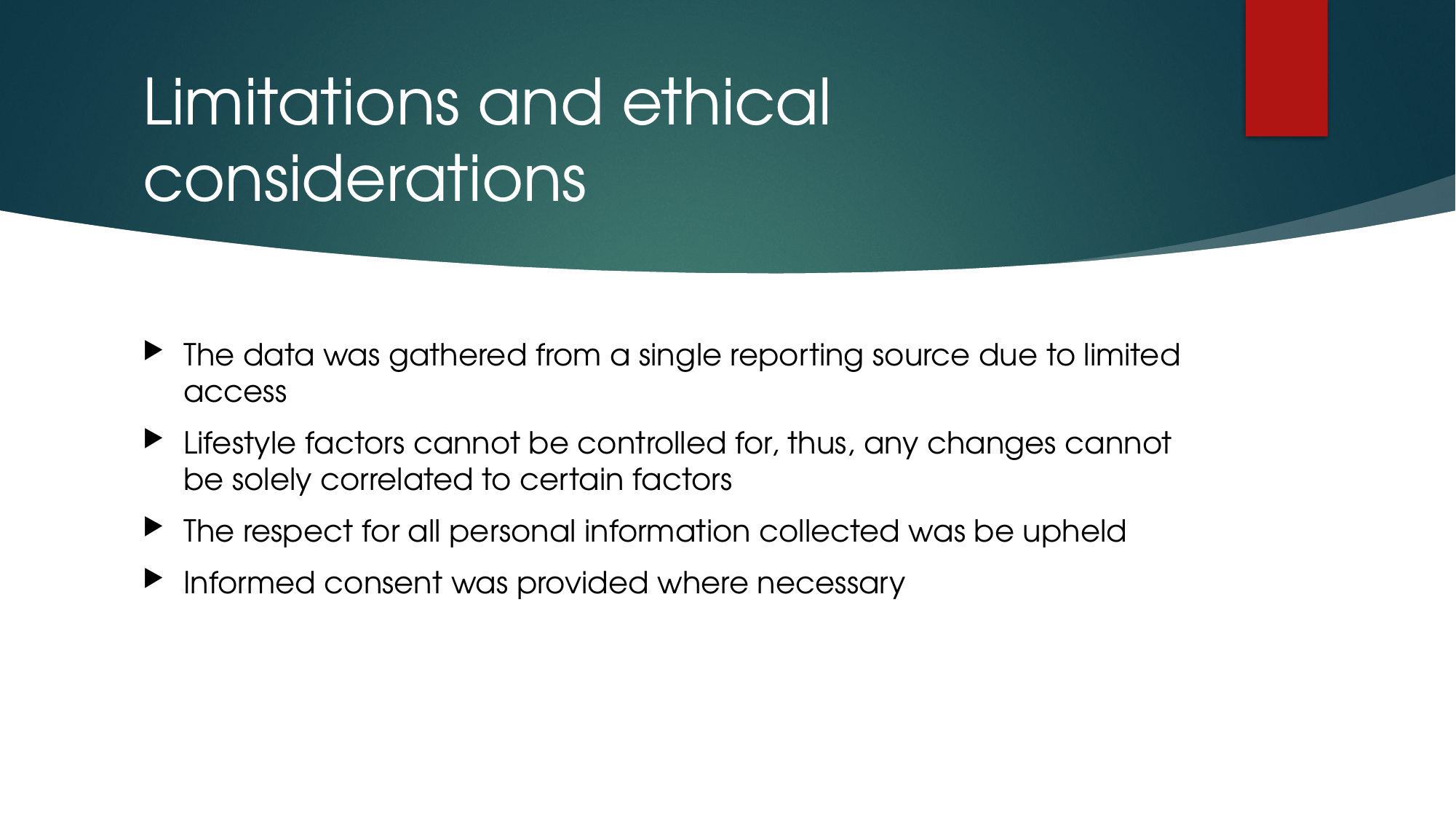

# Limitations and ethical considerations

The data was gathered from a single reporting source due to limited access
Lifestyle factors cannot be controlled for, thus, any changes cannot be solely correlated to certain factors
The respect for all personal information collected was be upheld
Informed consent was provided where necessary